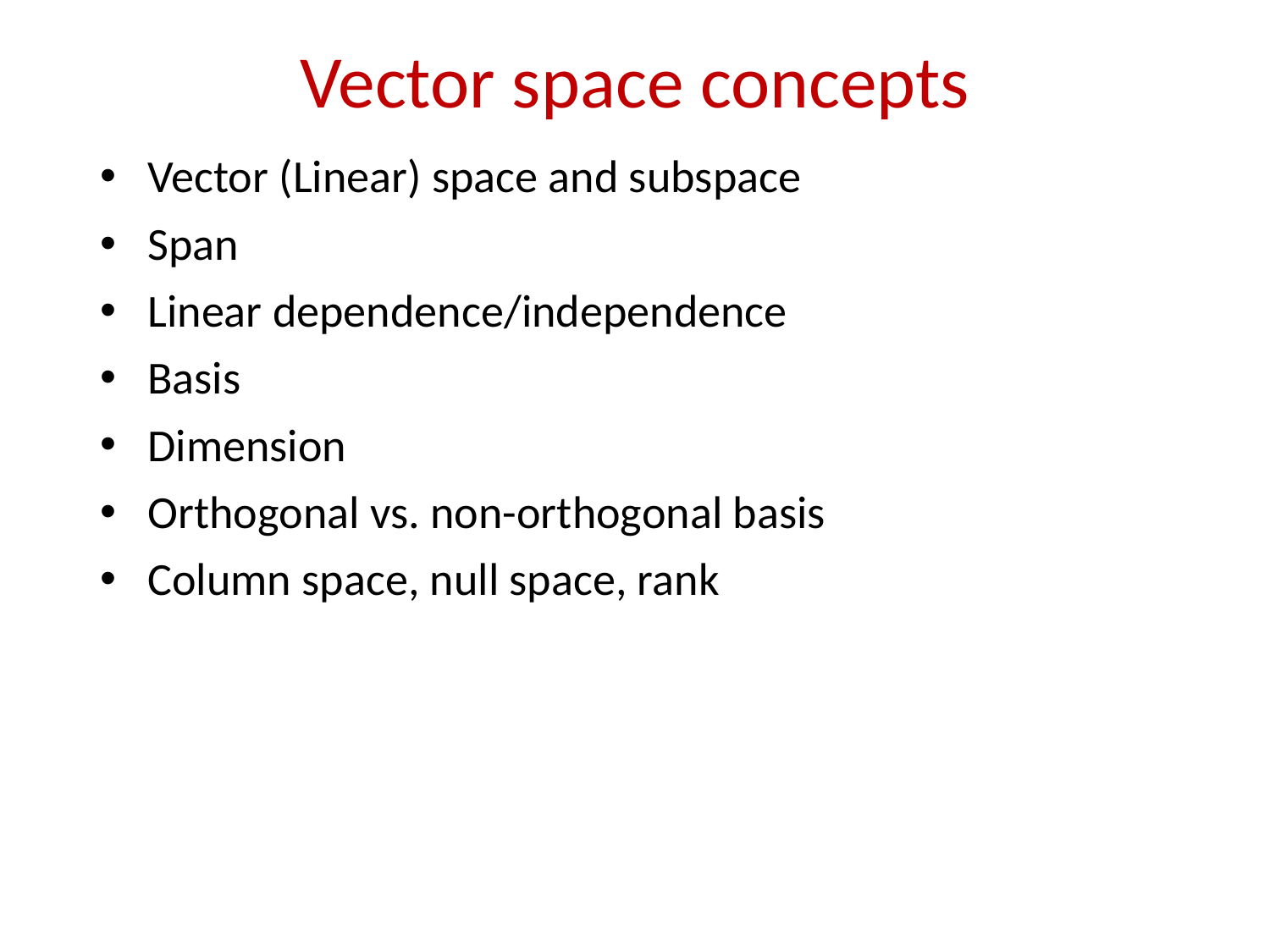

Vector space concepts
Vector (Linear) space and subspace
Span
Linear dependence/independence
Basis
Dimension
Orthogonal vs. non-orthogonal basis
Column space, null space, rank